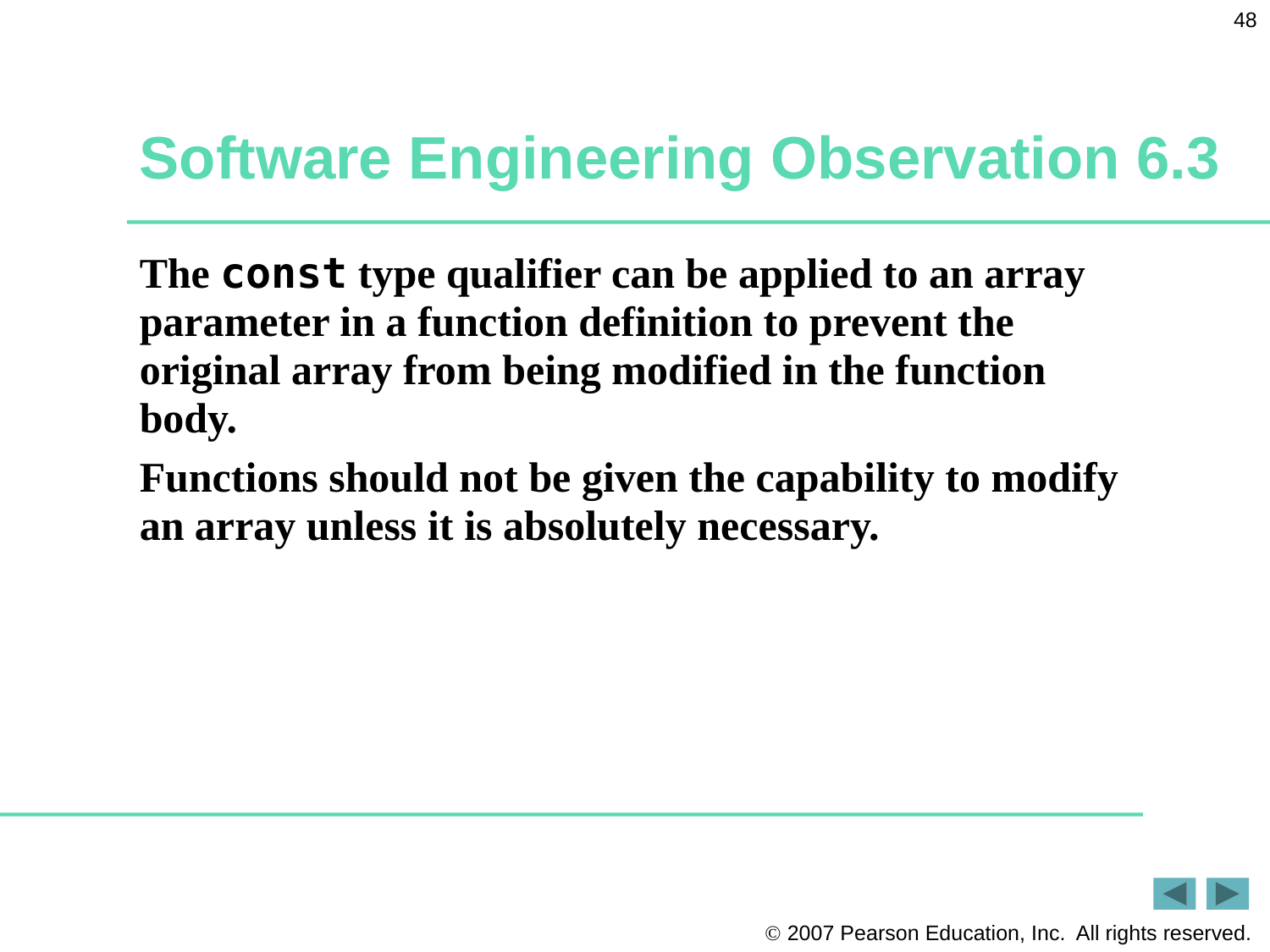

48
# Software Engineering Observation 6.3
The const type qualifier can be applied to an array parameter in a function definition to prevent the original array from being modified in the function body.
Functions should not be given the capability to modify an array unless it is absolutely necessary.